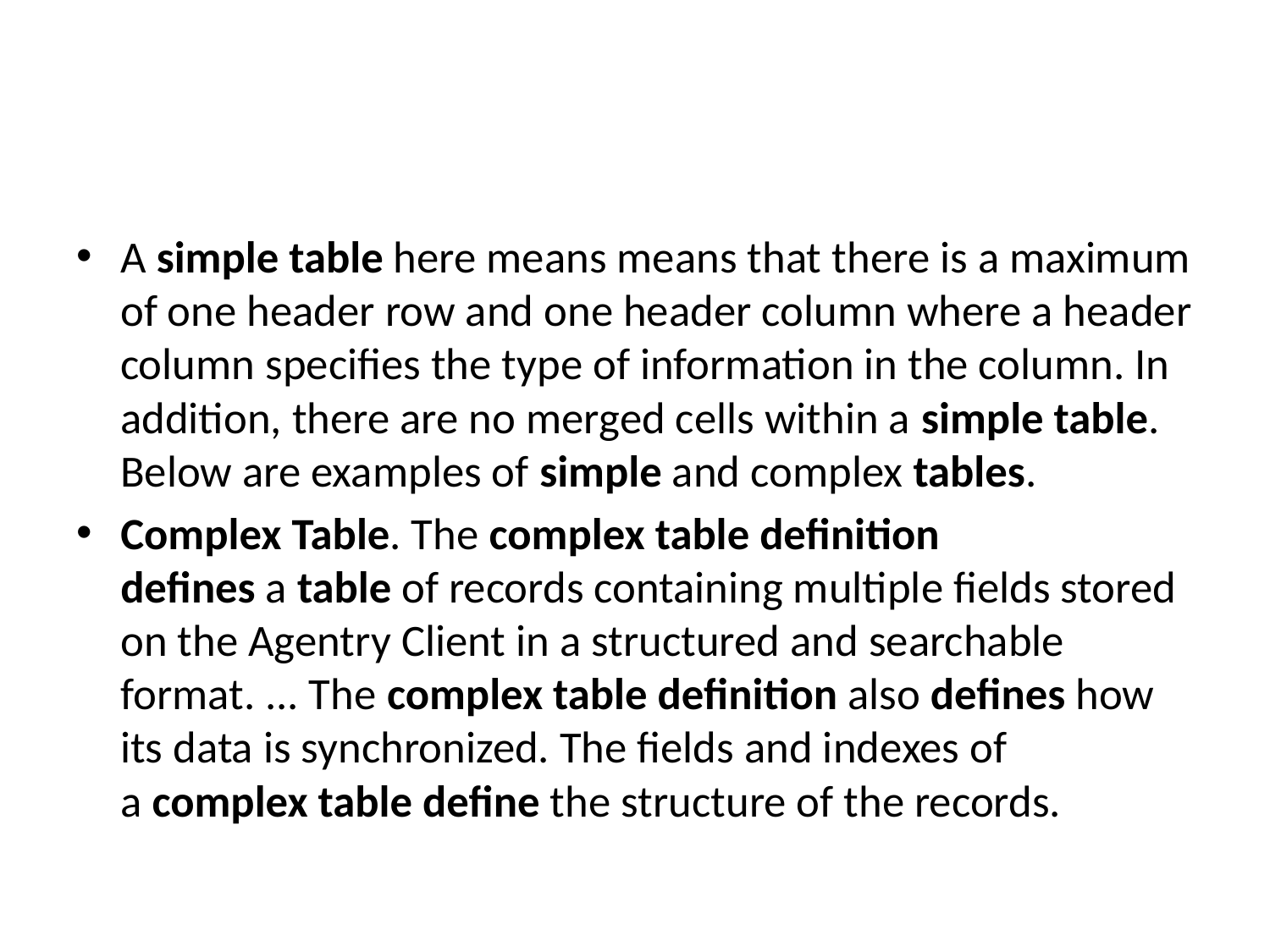

A simple table here means means that there is a maximum of one header row and one header column where a header column specifies the type of information in the column. In addition, there are no merged cells within a simple table. Below are examples of simple and complex tables.
Complex Table. The complex table definition defines a table of records containing multiple fields stored on the Agentry Client in a structured and searchable format. ... The complex table definition also defines how its data is synchronized. The fields and indexes of a complex table define the structure of the records.